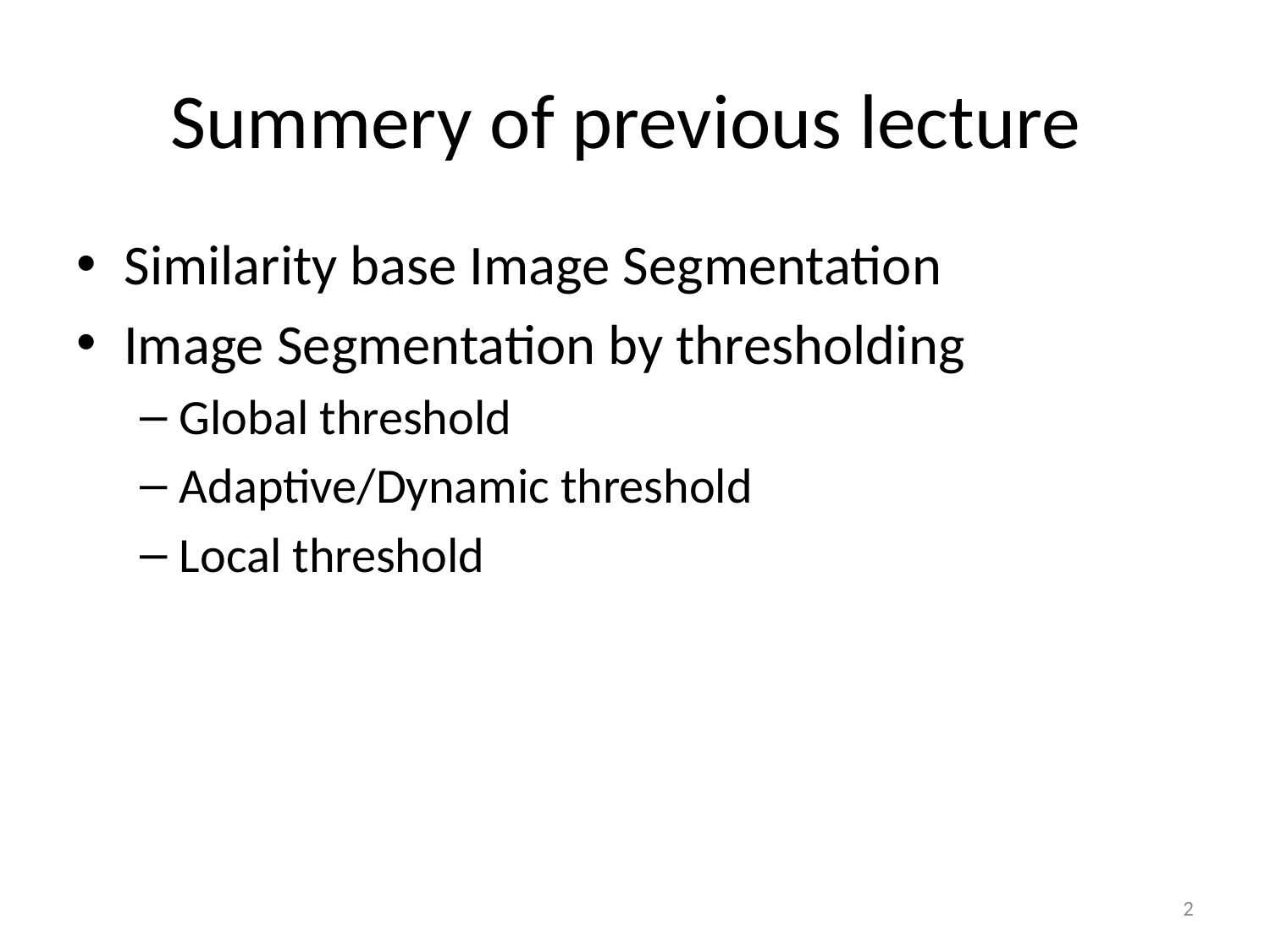

# Summery of previous lecture
Similarity base Image Segmentation
Image Segmentation by thresholding
Global threshold
Adaptive/Dynamic threshold
Local threshold
2